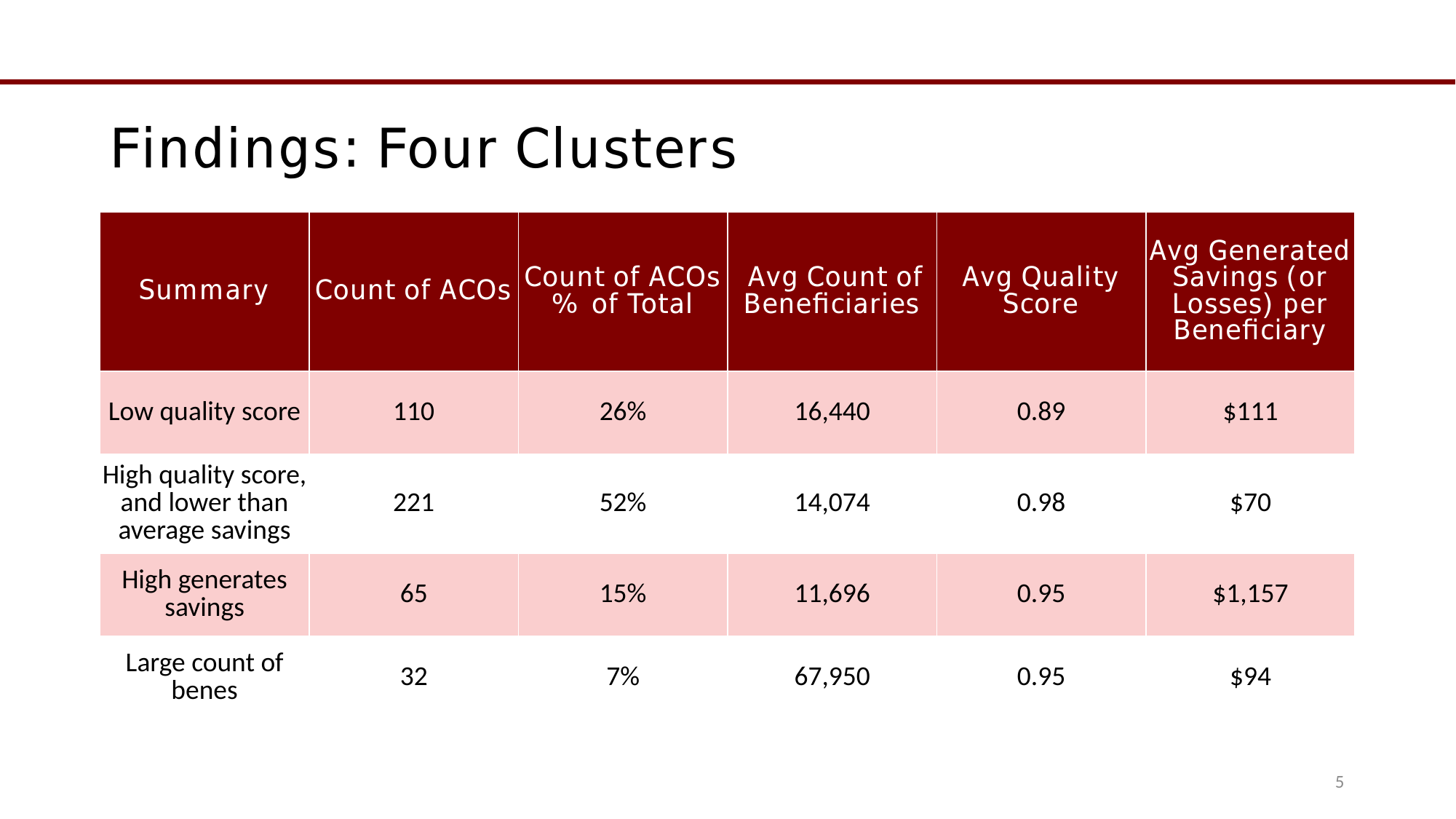

# Findings: Four Clusters
| Summary | Count of ACOs | Count of ACOs % of Total | Avg Count of Beneficiaries | Avg Quality Score | Avg Generated Savings (or Losses) per Beneficiary |
| --- | --- | --- | --- | --- | --- |
| Low quality score | 110 | 26% | 16,440 | 0.89 | $111 |
| High quality score, and lower than average savings | 221 | 52% | 14,074 | 0.98 | $70 |
| High generates savings | 65 | 15% | 11,696 | 0.95 | $1,157 |
| Large count of benes | 32 | 7% | 67,950 | 0.95 | $94 |
5